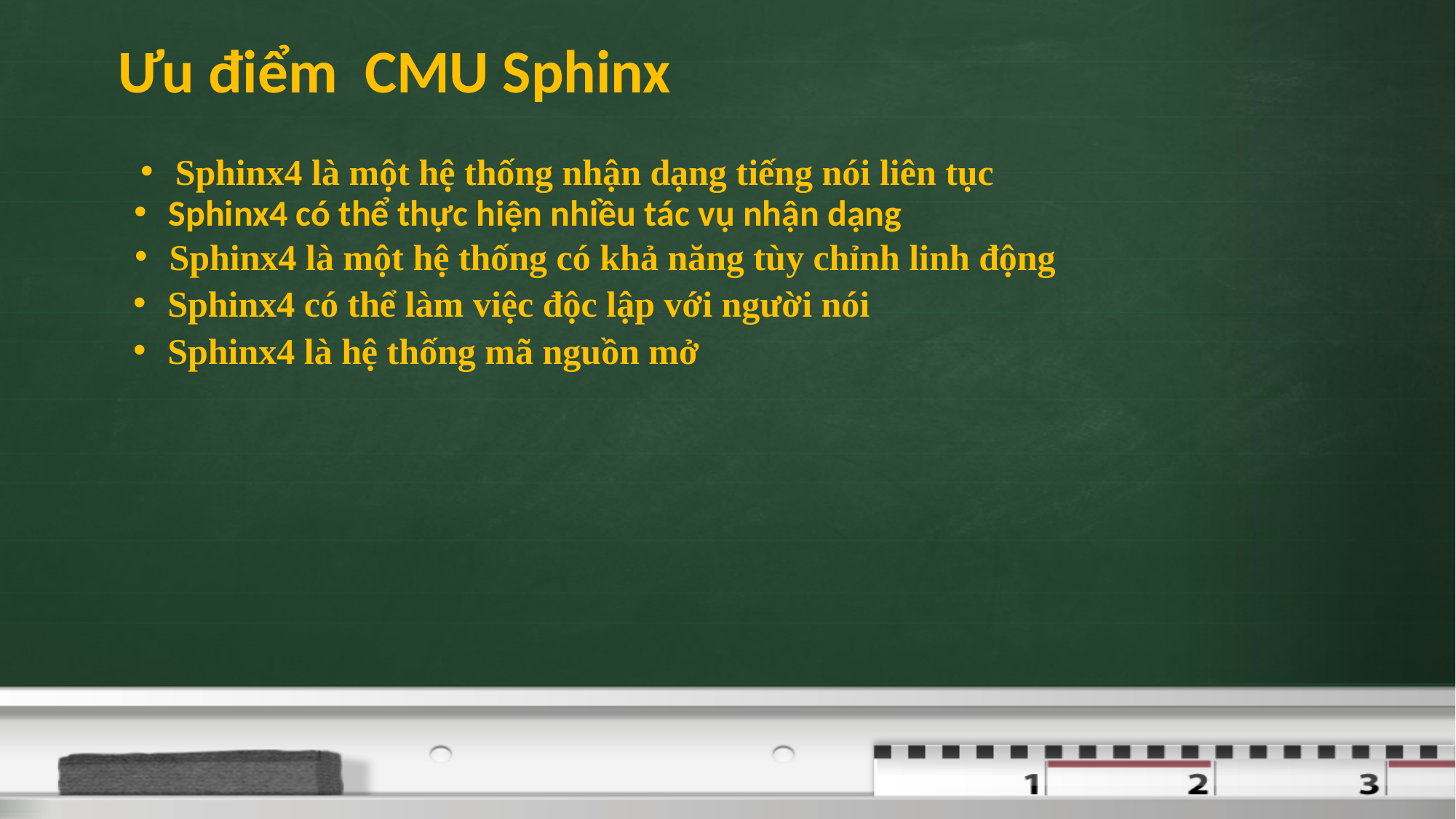

Ưu điểm  CMU Sphinx
Sphinx4 là một hệ thống nhận dạng tiếng nói liên tục
Sphinx4 có thể thực hiện nhiều tác vụ nhận dạng
Sphinx4 là một hệ thống có khả năng tùy chỉnh linh động
Sphinx4 có thể làm việc độc lập với người nói
Sphinx4 là hệ thống mã nguồn mở